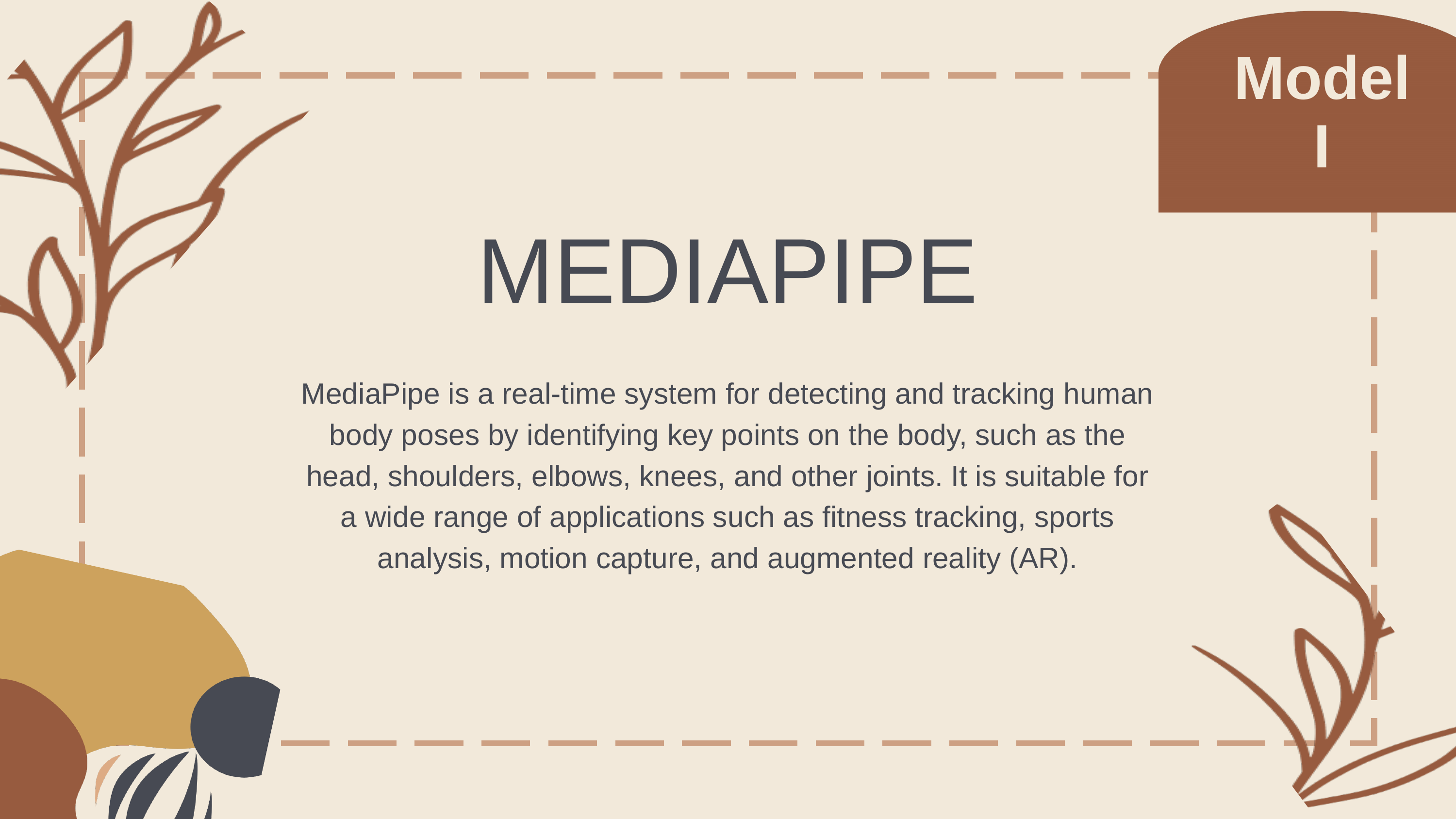

Model
I

MEDIAPIPE
MediaPipe is a real-time system for detecting and tracking human body poses by identifying key points on the body, such as the head, shoulders, elbows, knees, and other joints. It is suitable for a wide range of applications such as fitness tracking, sports analysis, motion capture, and augmented reality (AR).